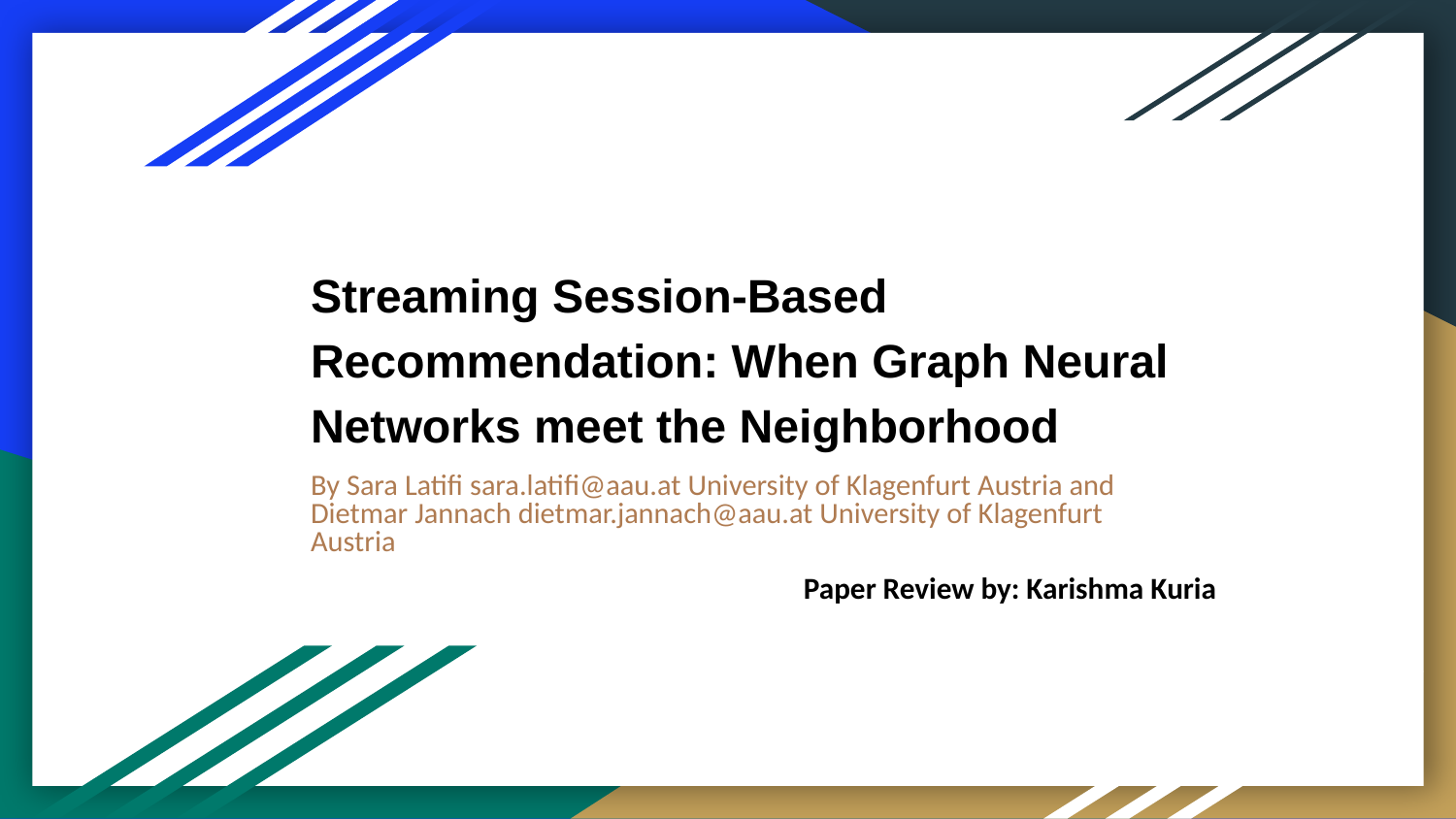

# Streaming Session-Based Recommendation: When Graph Neural Networks meet the Neighborhood

By Sara Latifi sara.latifi@aau.at University of Klagenfurt Austria and Dietmar Jannach dietmar.jannach@aau.at University of Klagenfurt Austria
Paper Review by: Karishma Kuria